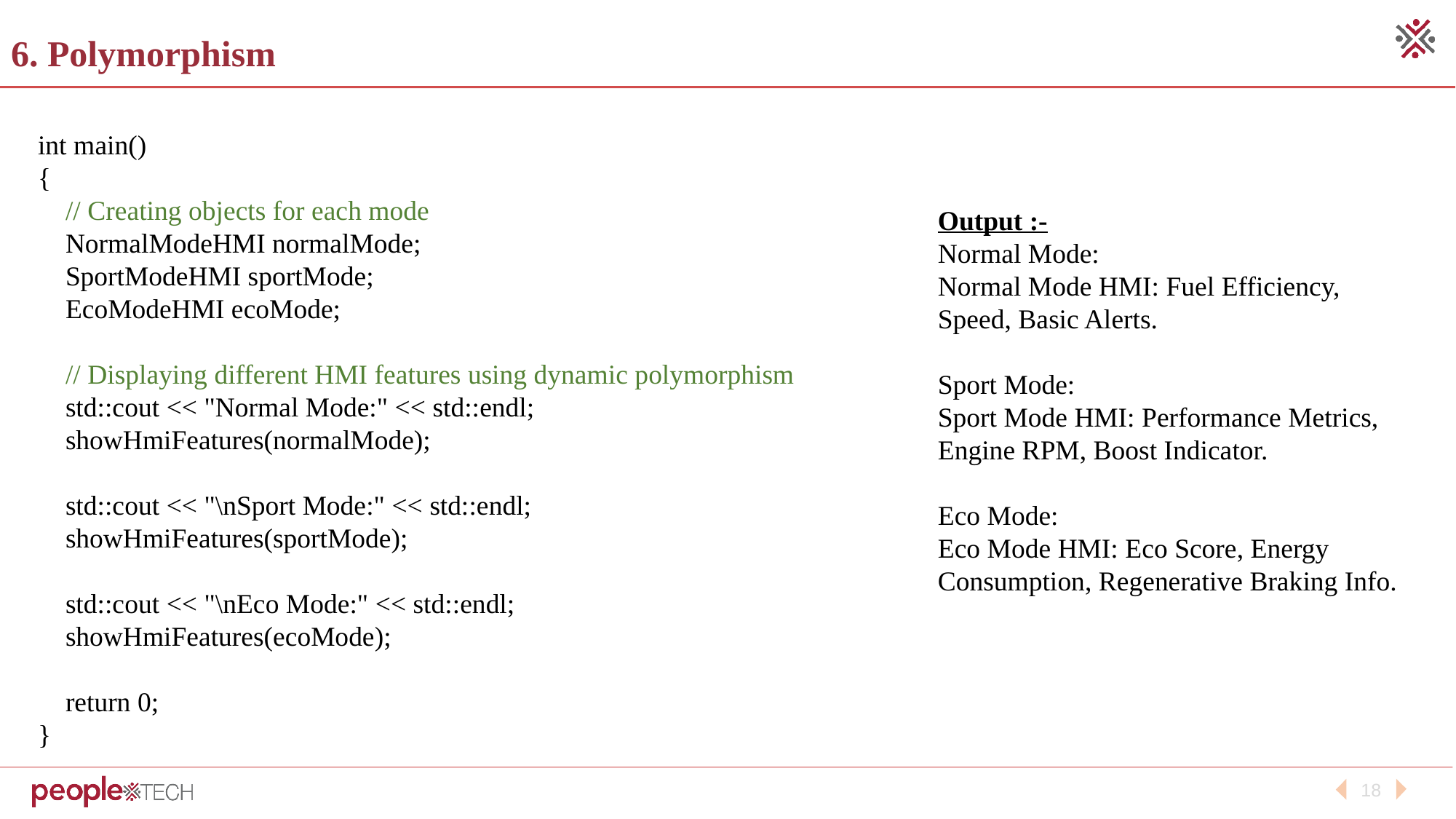

# 6. Polymorphism

int main()
{
    // Creating objects for each mode
    NormalModeHMI normalMode;
    SportModeHMI sportMode;
    EcoModeHMI ecoMode;

    // Displaying different HMI features using dynamic polymorphism
    std::cout << "Normal Mode:" << std::endl;
    showHmiFeatures(normalMode);

    std::cout << "\nSport Mode:" << std::endl;
    showHmiFeatures(sportMode);

    std::cout << "\nEco Mode:" << std::endl;
    showHmiFeatures(ecoMode);

    return 0;
}
Output :-
Normal Mode:
Normal Mode HMI: Fuel Efficiency, Speed, Basic Alerts.

Sport Mode:
Sport Mode HMI: Performance Metrics, Engine RPM, Boost Indicator.

Eco Mode:
Eco Mode HMI: Eco Score, Energy Consumption, Regenerative Braking Info.